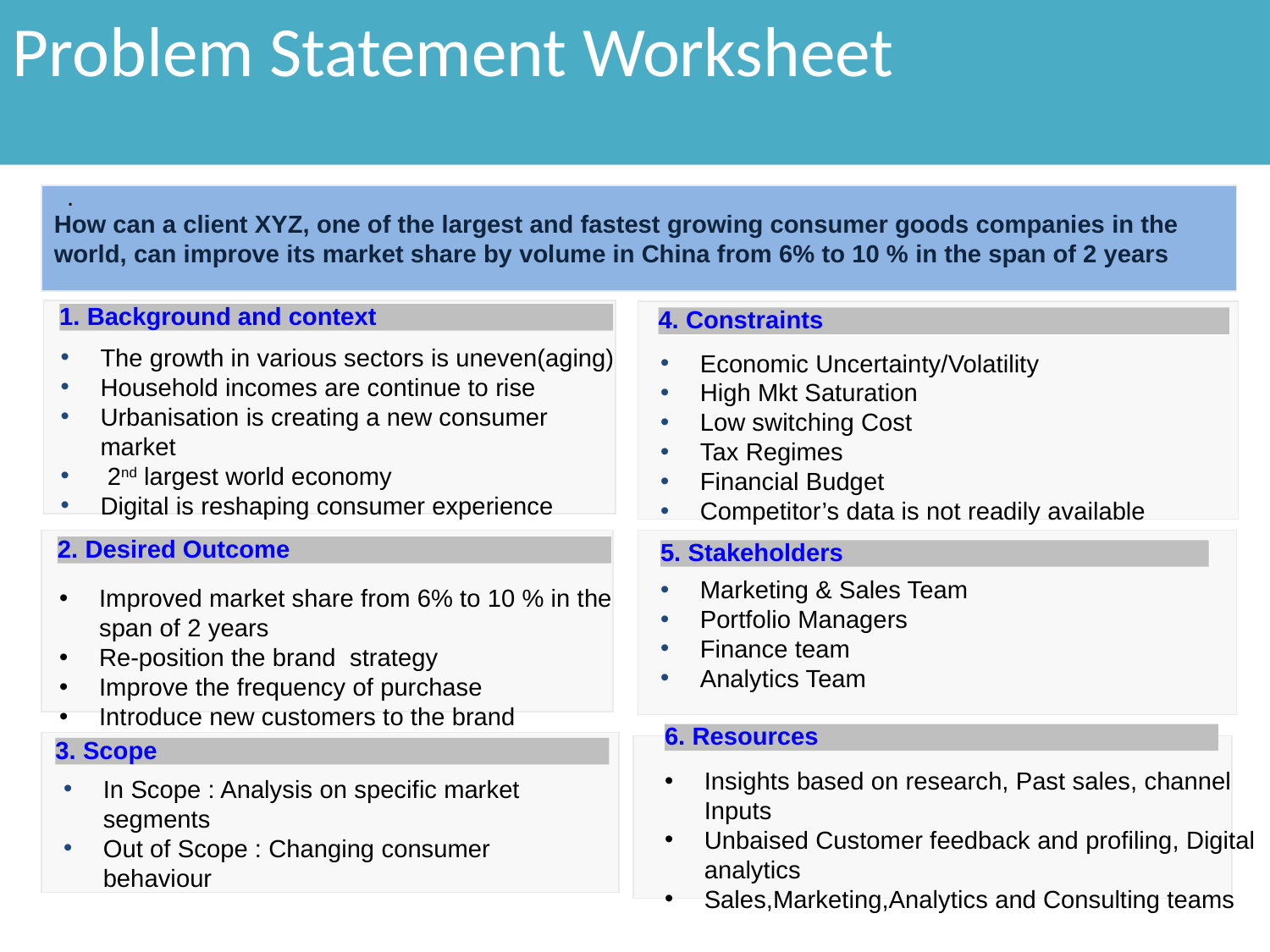

Problem Statement Worksheet

.
How can a client XYZ, one of the largest and fastest growing consumer goods companies in the
world, can improve its market share by volume in China from 6% to 10 % in the span of 2 years

1. Background and context
4. Constraints
The growth in various sectors is uneven(aging)
Household incomes are continue to rise
Urbanisation is creating a new consumer market
 2nd largest world economy
Digital is reshaping consumer experience

Economic Uncertainty/Volatility
High Mkt Saturation
Low switching Cost
Tax Regimes
Financial Budget
Competitor’s data is not readily available

2. Desired Outcome
5. Stakeholders

Marketing & Sales Team
Portfolio Managers
Finance team
Analytics Team
Improved market share from 6% to 10 % in the span of 2 years
Re-position the brand  strategy
Improve the frequency of purchase
Introduce new customers to the brand
6. Resources

Insights based on research, Past sales, channel Inputs
Unbaised Customer feedback and profiling, Digital analytics
Sales,Marketing,Analytics and Consulting teams

3. Scope
In Scope : Analysis on specific market segments
Out of Scope : Changing consumer behaviour